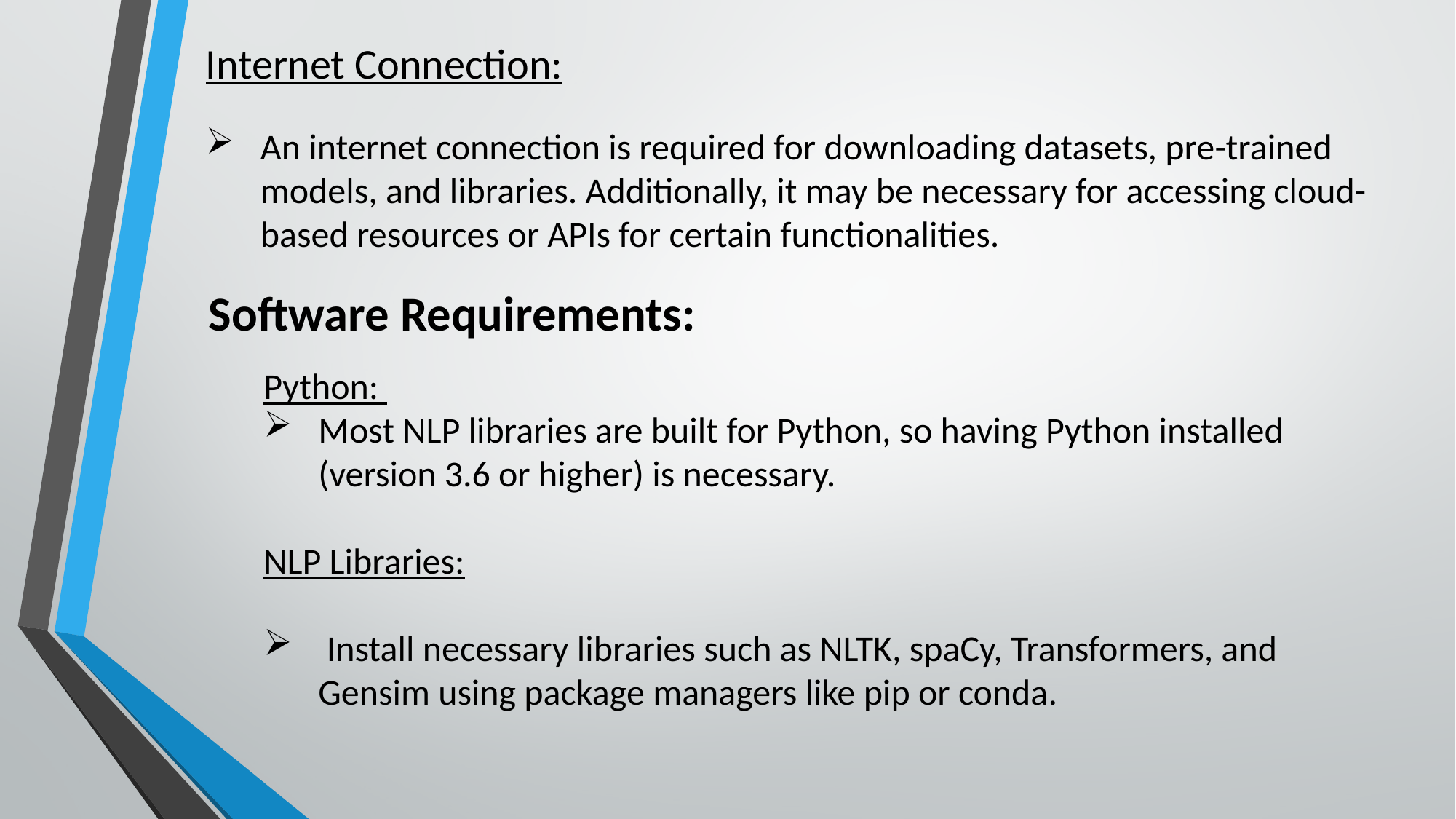

Internet Connection:
# An internet connection is required for downloading datasets, pre-trained models, and libraries. Additionally, it may be necessary for accessing cloud-based resources or APIs for certain functionalities.
Software Requirements:
Python:
Most NLP libraries are built for Python, so having Python installed (version 3.6 or higher) is necessary.

NLP Libraries:

 Install necessary libraries such as NLTK, spaCy, Transformers, and Gensim using package managers like pip or conda.